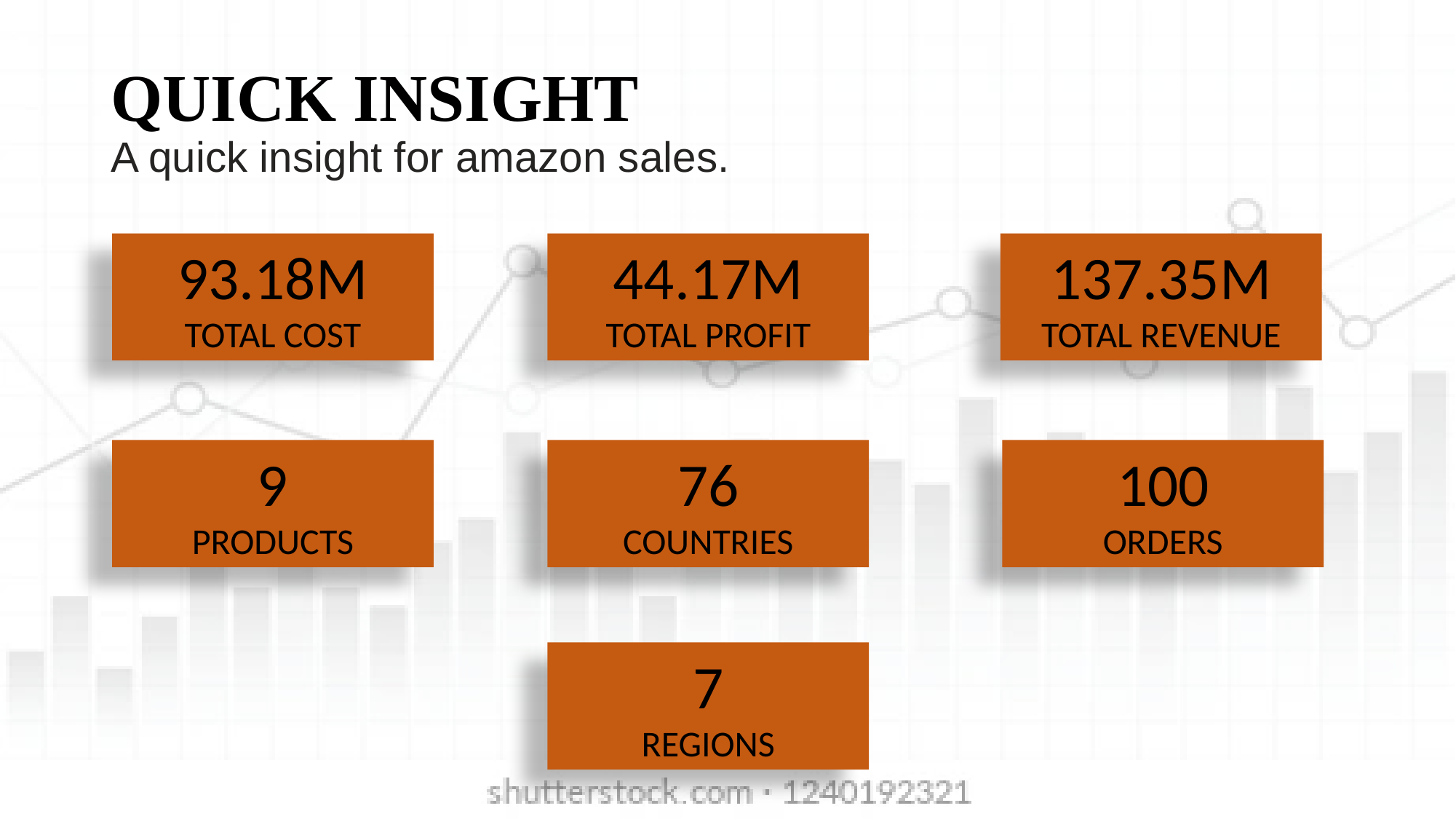

# QUICK INSIGHT A quick insight for amazon sales.
93.18M
TOTAL COST
44.17M
TOTAL PROFIT
137.35M
TOTAL REVENUE
9
PRODUCTS
76
COUNTRIES
100
ORDERS
7
REGIONS